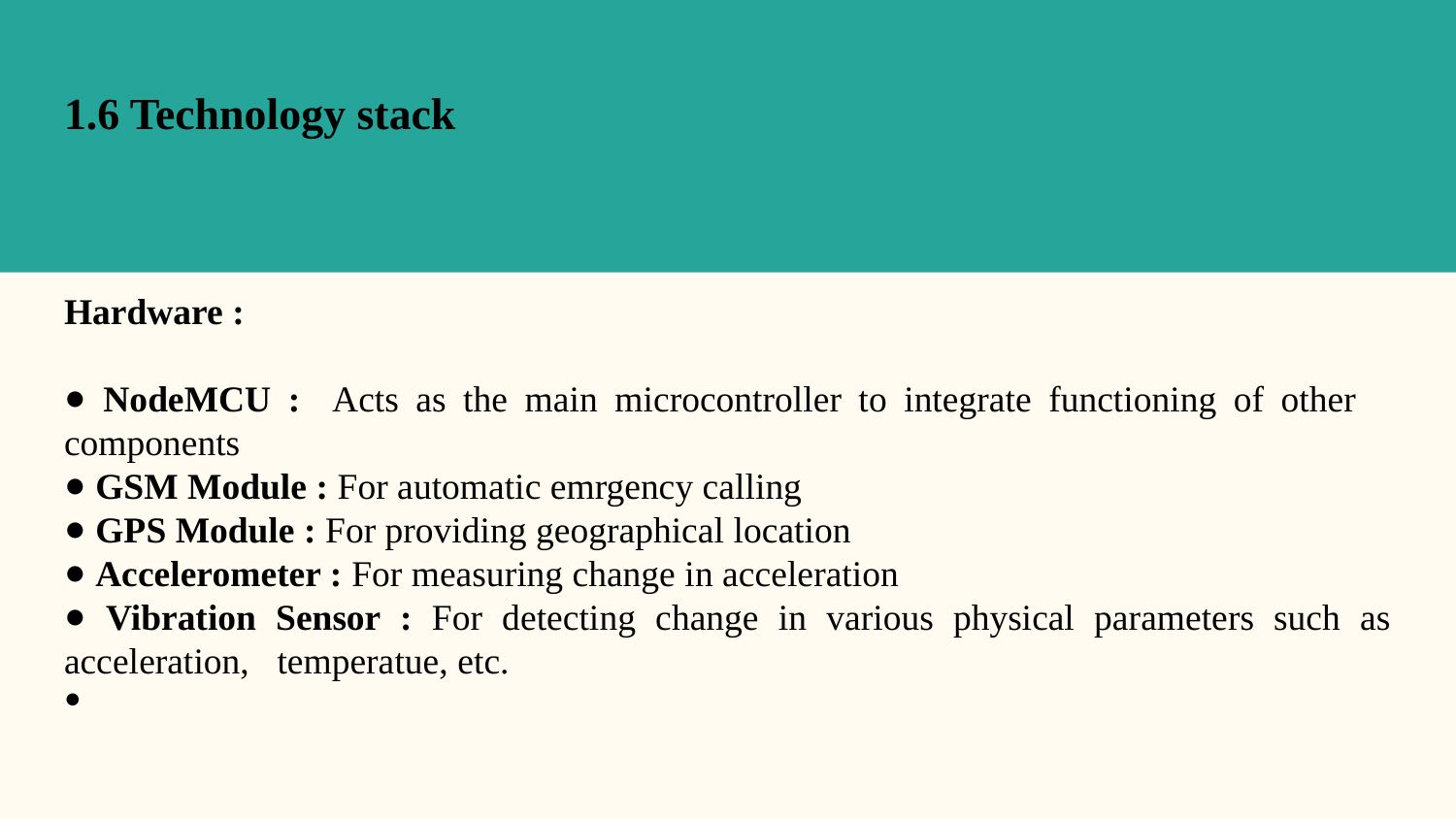

1.6 Technology stack

Hardware :

 NodeMCU :  Acts as the main microcontroller to integrate functioning of other   components
 GSM Module : For automatic emrgency calling
 GPS Module : For providing geographical location
 Accelerometer : For measuring change in acceleration
 Vibration Sensor : For detecting change in various physical parameters such as acceleration,   temperatue, etc.